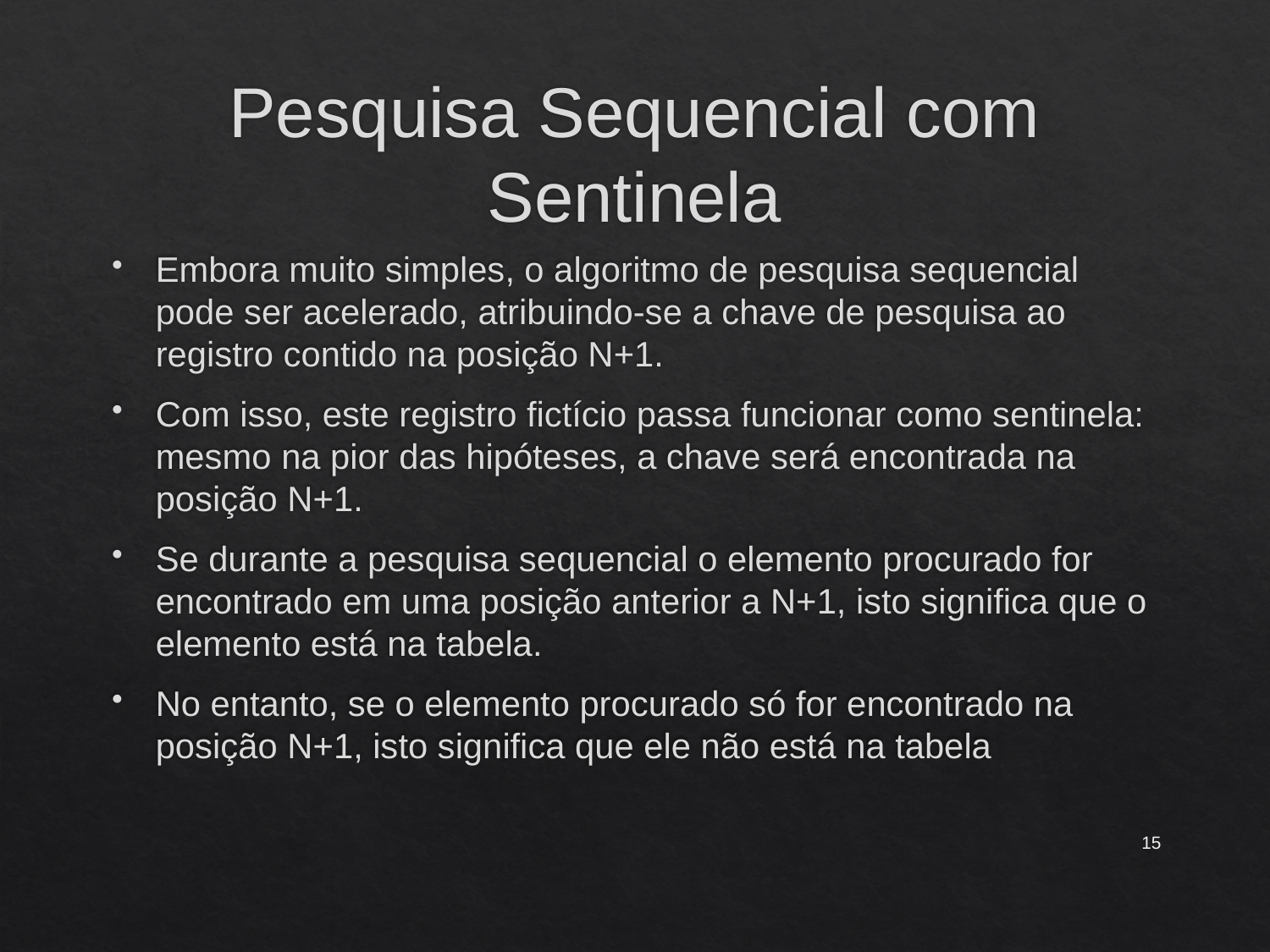

# Pesquisa Sequencial com Sentinela
Embora muito simples, o algoritmo de pesquisa sequencial pode ser acelerado, atribuindo-se a chave de pesquisa ao registro contido na posição N+1.
Com isso, este registro fictício passa funcionar como sentinela: mesmo na pior das hipóteses, a chave será encontrada na posição N+1.
Se durante a pesquisa sequencial o elemento procurado for encontrado em uma posição anterior a N+1, isto significa que o elemento está na tabela.
No entanto, se o elemento procurado só for encontrado na posição N+1, isto significa que ele não está na tabela
15